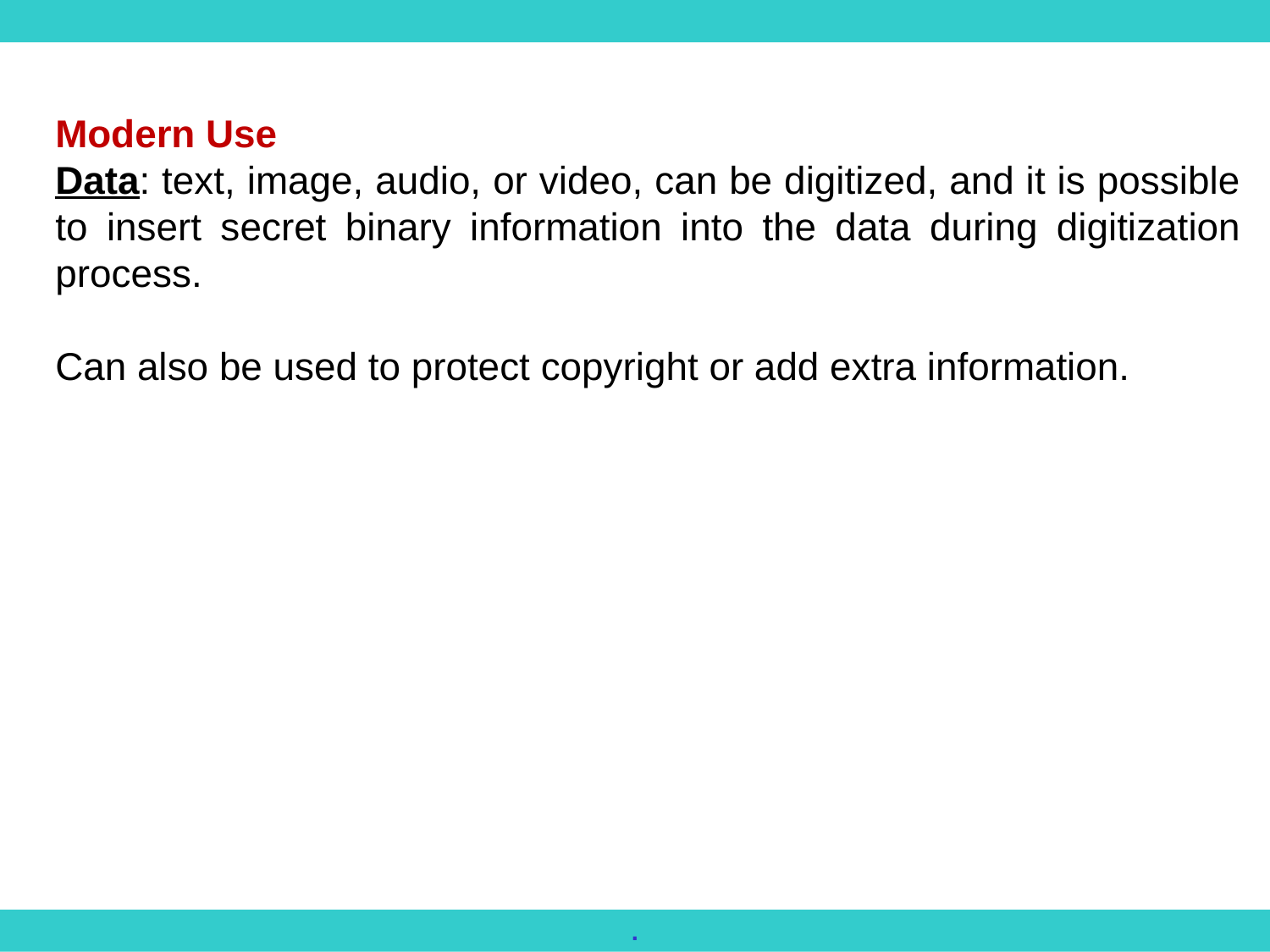

Modern Use
Data: text, image, audio, or video, can be digitized, and it is possible to insert secret binary information into the data during digitization process.

Can also be used to protect copyright or add extra information.
.